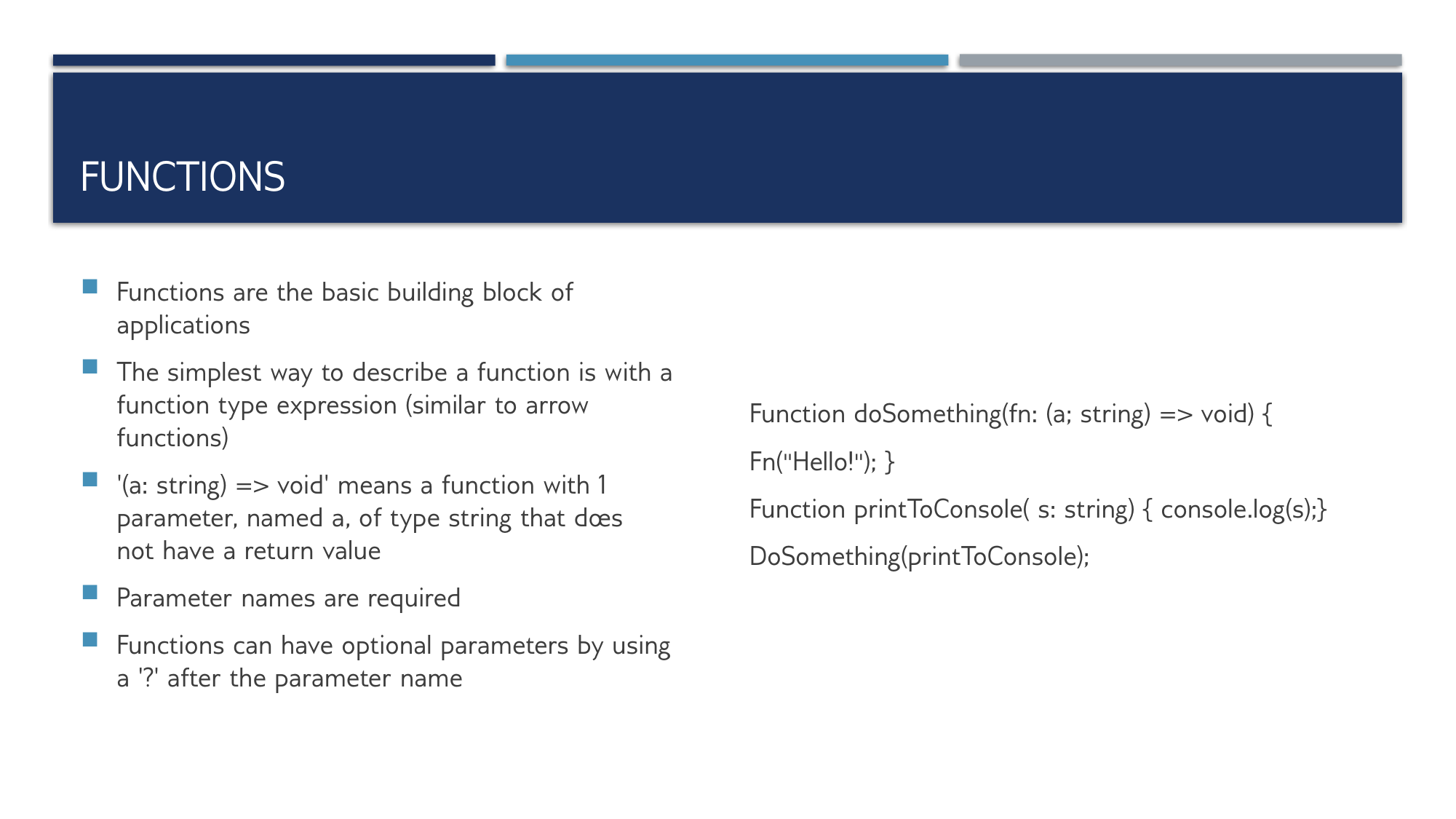

# Functions
Functions are the basic building block of applications
The simplest way to describe a function is with a function type expression (similar to arrow functions)
'(a: string) => void' means a function with 1 parameter, named a, of type string that does not have a return value
Parameter names are required
Functions can have optional parameters by using a '?' after the parameter name
Function doSomething(fn: (a; string) => void) {
Fn("Hello!"); }
Function printToConsole( s: string) { console.log(s);}
DoSomething(printToConsole);